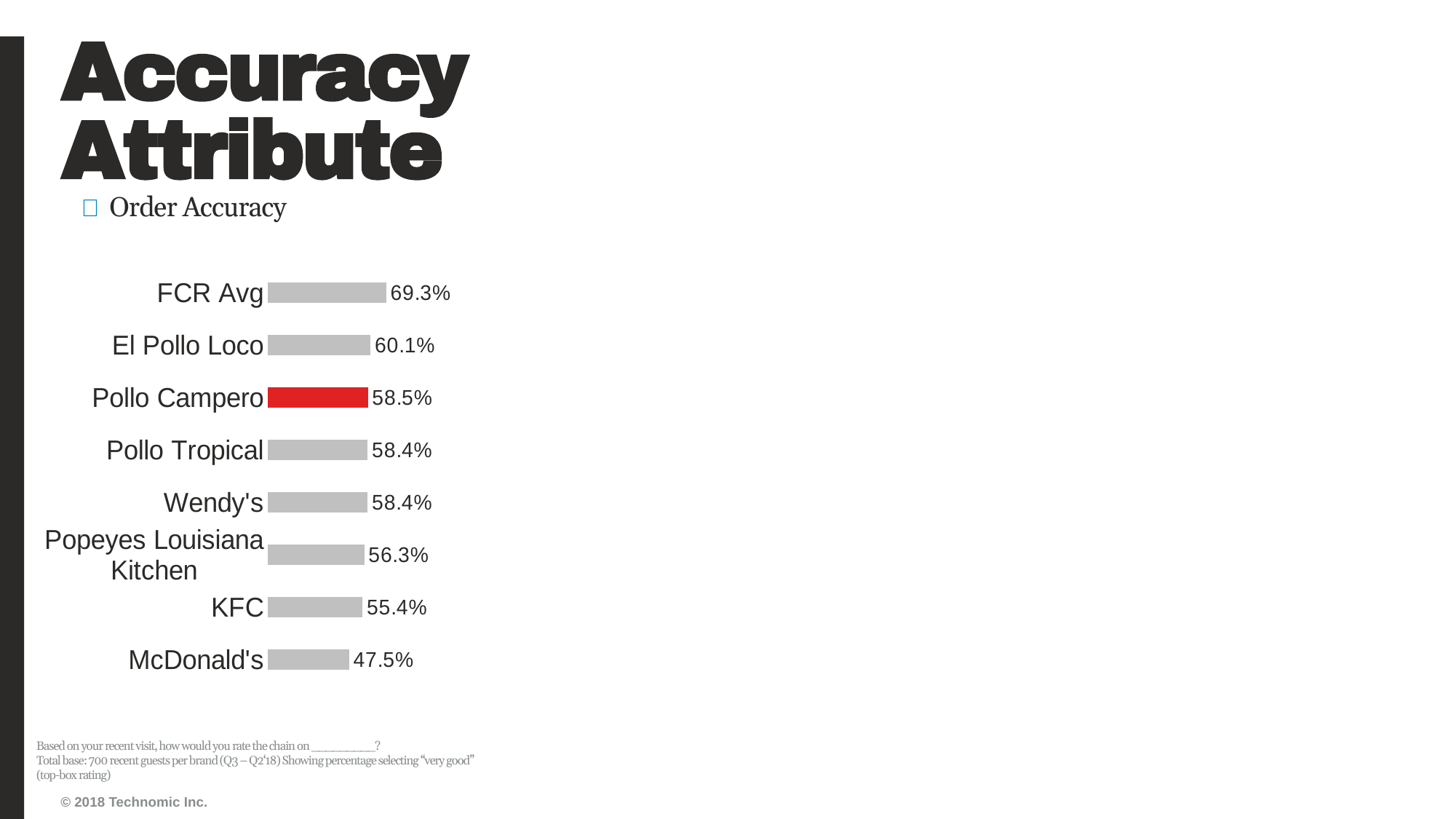

# Accuracy Attribute
Order Accuracy

### Chart

| Category | Series1 |
|---|---|
| McDonald's | 0.4752186588921283 |
| KFC | 0.5542691751085383 |
| Popeyes Louisiana Kitchen | 0.5631349782293179 |
| Wendy's | 0.583941605839416 |
| Pollo Tropical | 0.5841874084919473 |
| Pollo Campero | 0.5850439882697948 |
| El Pollo Loco | 0.600864553314121 |
| FCR Avg | 0.6925554882268848 |
Based on your recent visit, how would you rate the chain on _________?                                           Total base: 700 recent guests per brand (Q3 – Q2‘18) Showing percentage selecting “very good” (top-box rating)